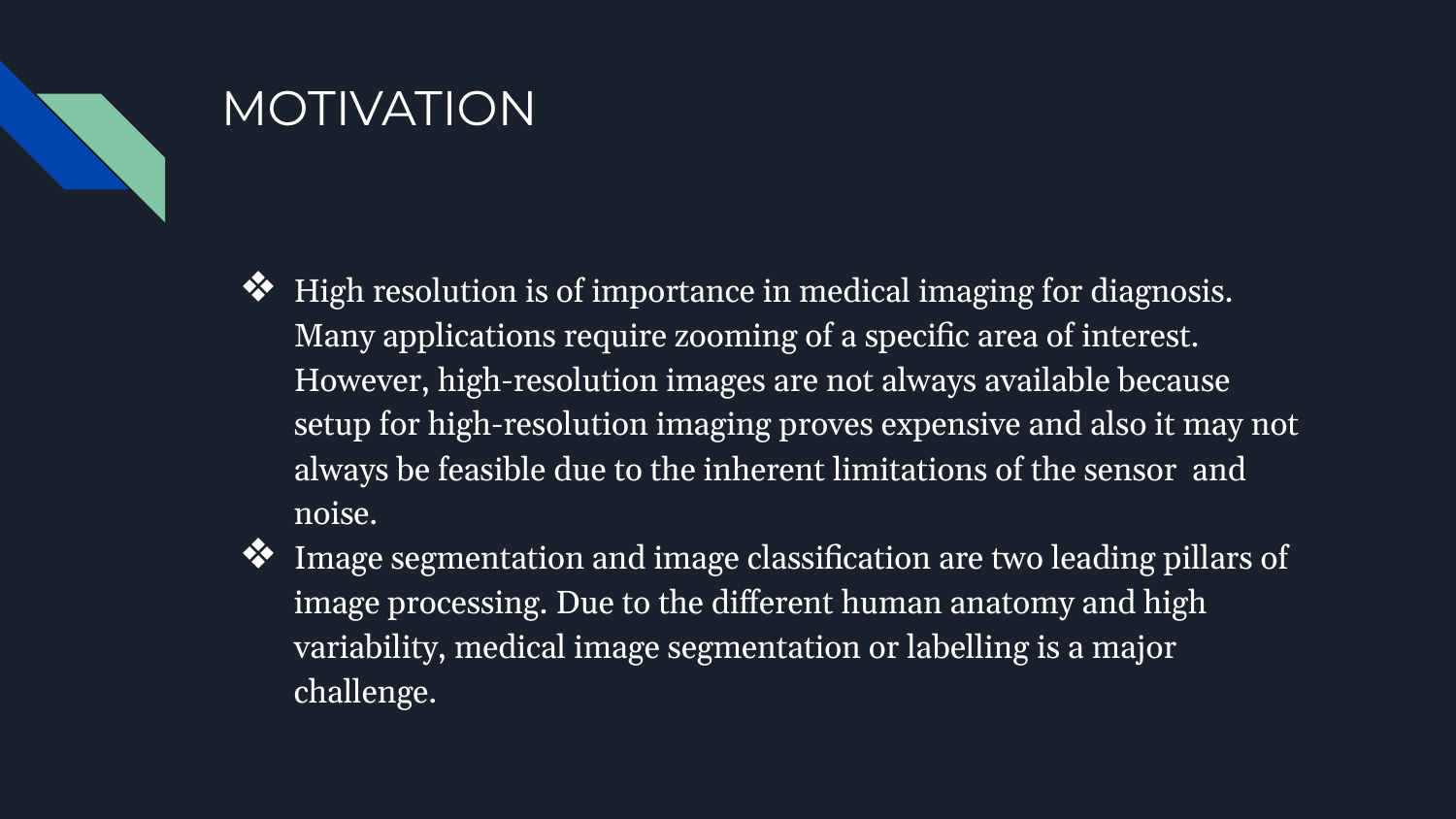

# MOTIVATION
High resolution is of importance in medical imaging for diagnosis. Many applications require zooming of a specific area of interest. However, high-resolution images are not always available because setup for high-resolution imaging proves expensive and also it may not always be feasible due to the inherent limitations of the sensor  and noise.
Image segmentation and image classification are two leading pillars of image processing. Due to the different human anatomy and high variability, medical image segmentation or labelling is a major challenge.